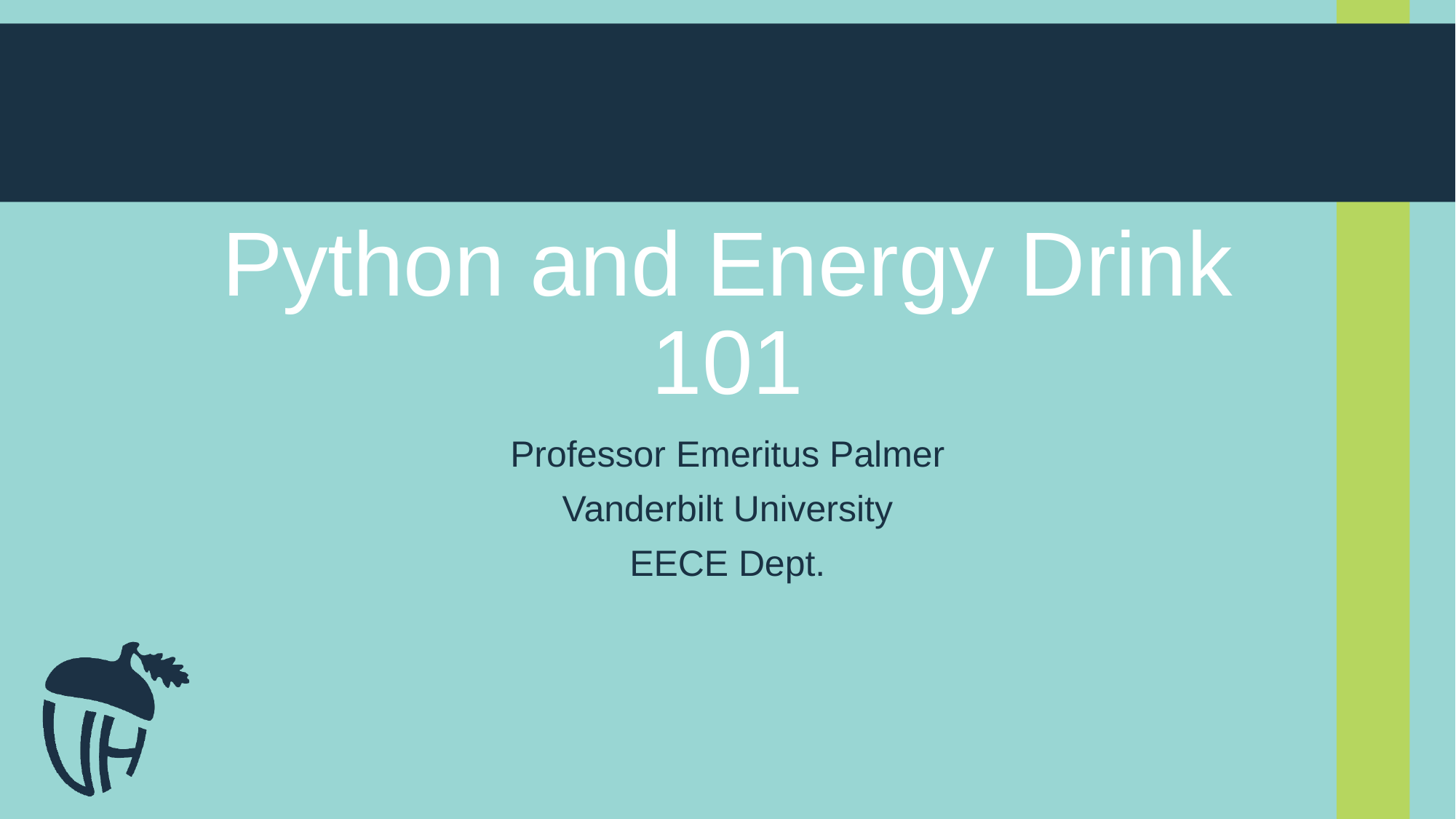

# Python and Energy Drink 101
Professor Emeritus Palmer
Vanderbilt University
EECE Dept.